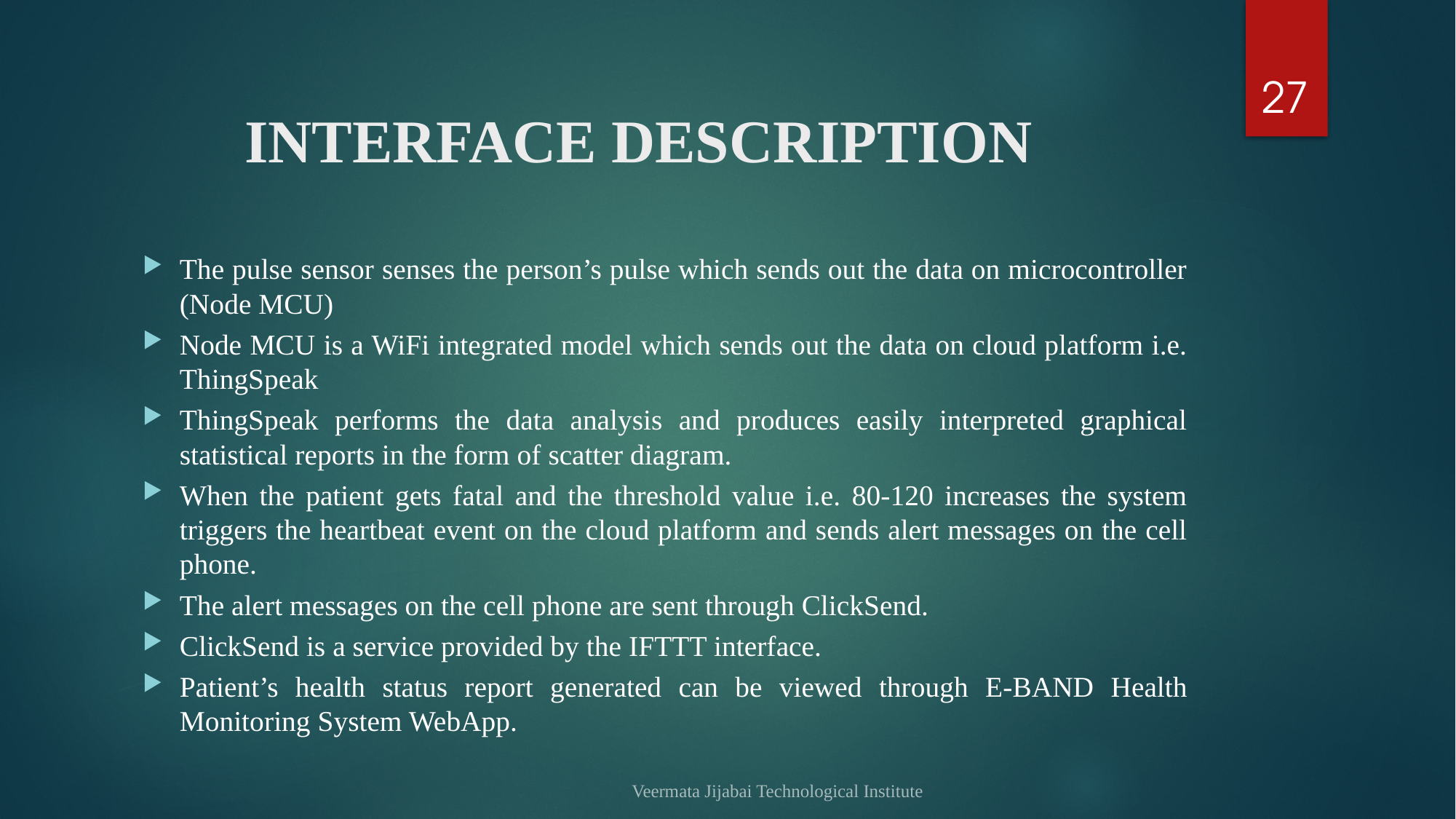

27
# INTERFACE DESCRIPTION
The pulse sensor senses the person’s pulse which sends out the data on microcontroller (Node MCU)
Node MCU is a WiFi integrated model which sends out the data on cloud platform i.e. ThingSpeak
ThingSpeak performs the data analysis and produces easily interpreted graphical statistical reports in the form of scatter diagram.
When the patient gets fatal and the threshold value i.e. 80-120 increases the system triggers the heartbeat event on the cloud platform and sends alert messages on the cell phone.
The alert messages on the cell phone are sent through ClickSend.
ClickSend is a service provided by the IFTTT interface.
Patient’s health status report generated can be viewed through E-BAND Health Monitoring System WebApp.

Veermata Jijabai Technological Institute